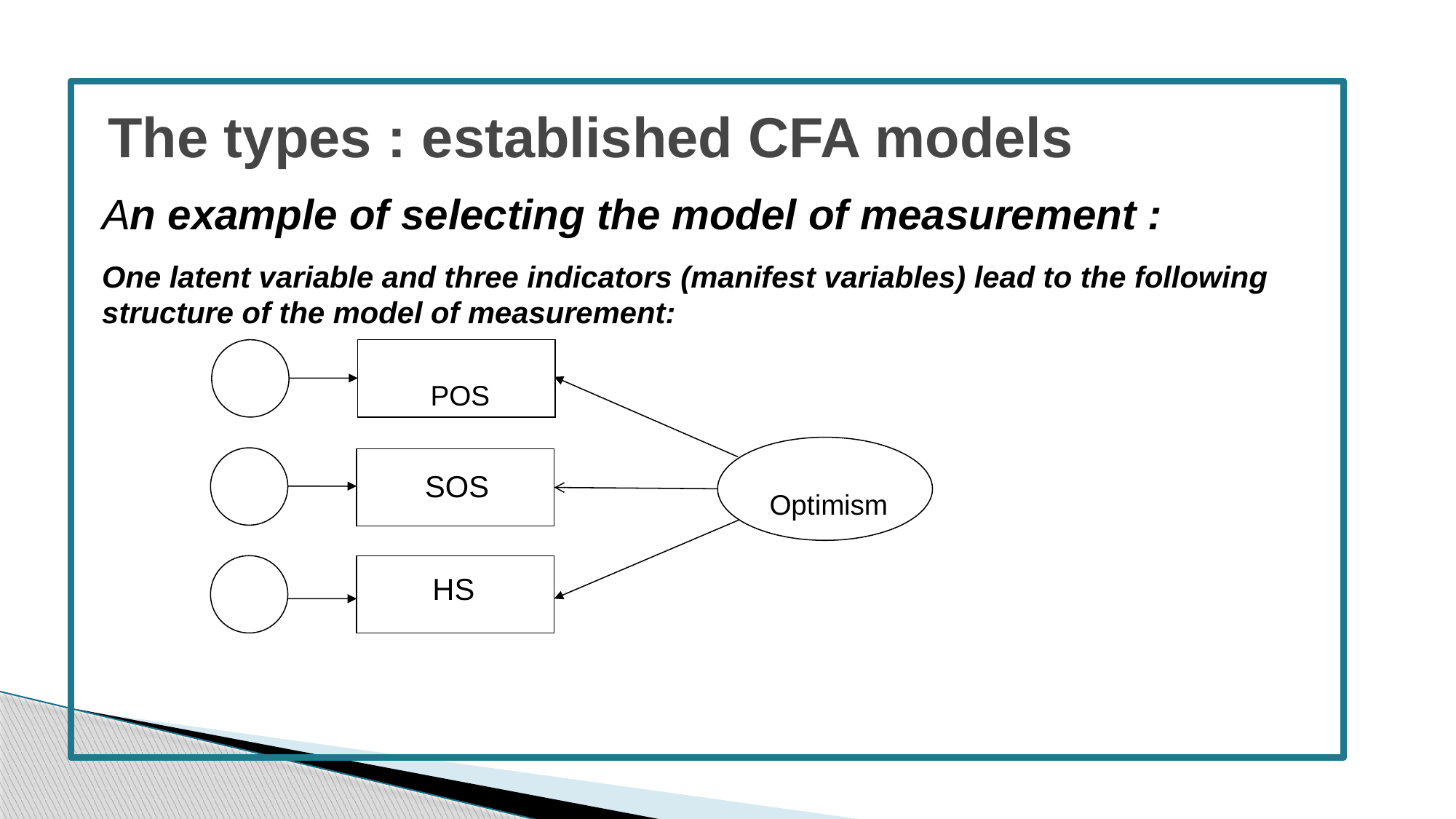

# The types : established CFA models

An example of selecting the model of measurement :
One latent variable and three indicators (manifest variables) lead to the following structure of the model of measurement:

POS

Optimism

SOS

HS